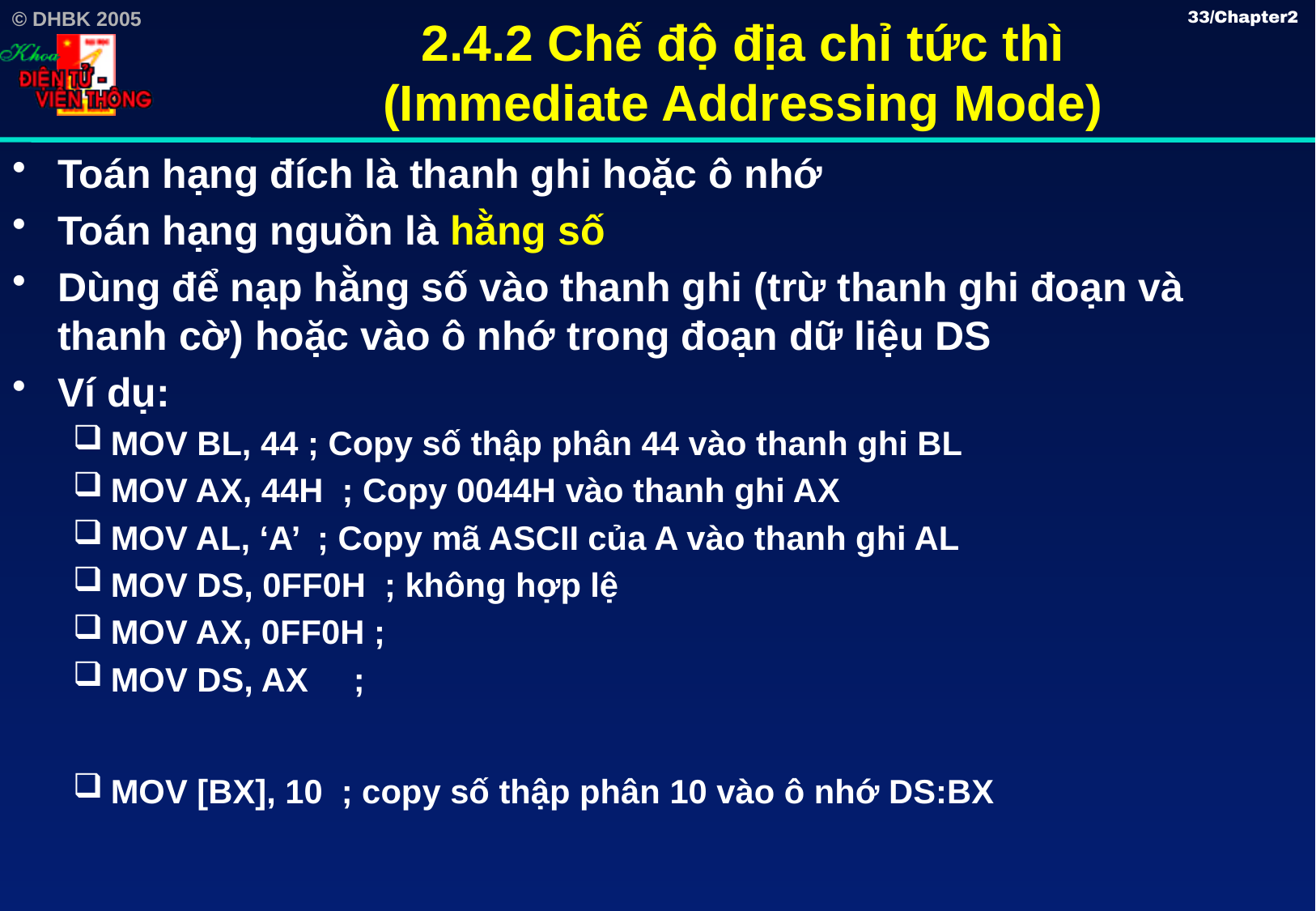

# 2.4.2 Chế độ địa chỉ tức thì (Immediate Addressing Mode)
33/Chapter2
Toán hạng đích là thanh ghi hoặc ô nhớ
Toán hạng nguồn là hằng số
Dùng để nạp hằng số vào thanh ghi (trừ thanh ghi đoạn và thanh cờ) hoặc vào ô nhớ trong đoạn dữ liệu DS
Ví dụ:
MOV BL, 44 ; Copy số thập phân 44 vào thanh ghi BL
MOV AX, 44H  ; Copy 0044H vào thanh ghi AX
MOV AL, ‘A’  ; Copy mã ASCII của A vào thanh ghi AL
MOV DS, 0FF0H  ; không hợp lệ
MOV AX, 0FF0H ;
MOV DS, AX	;

MOV [BX], 10  ; copy số thập phân 10 vào ô nhớ DS:BX